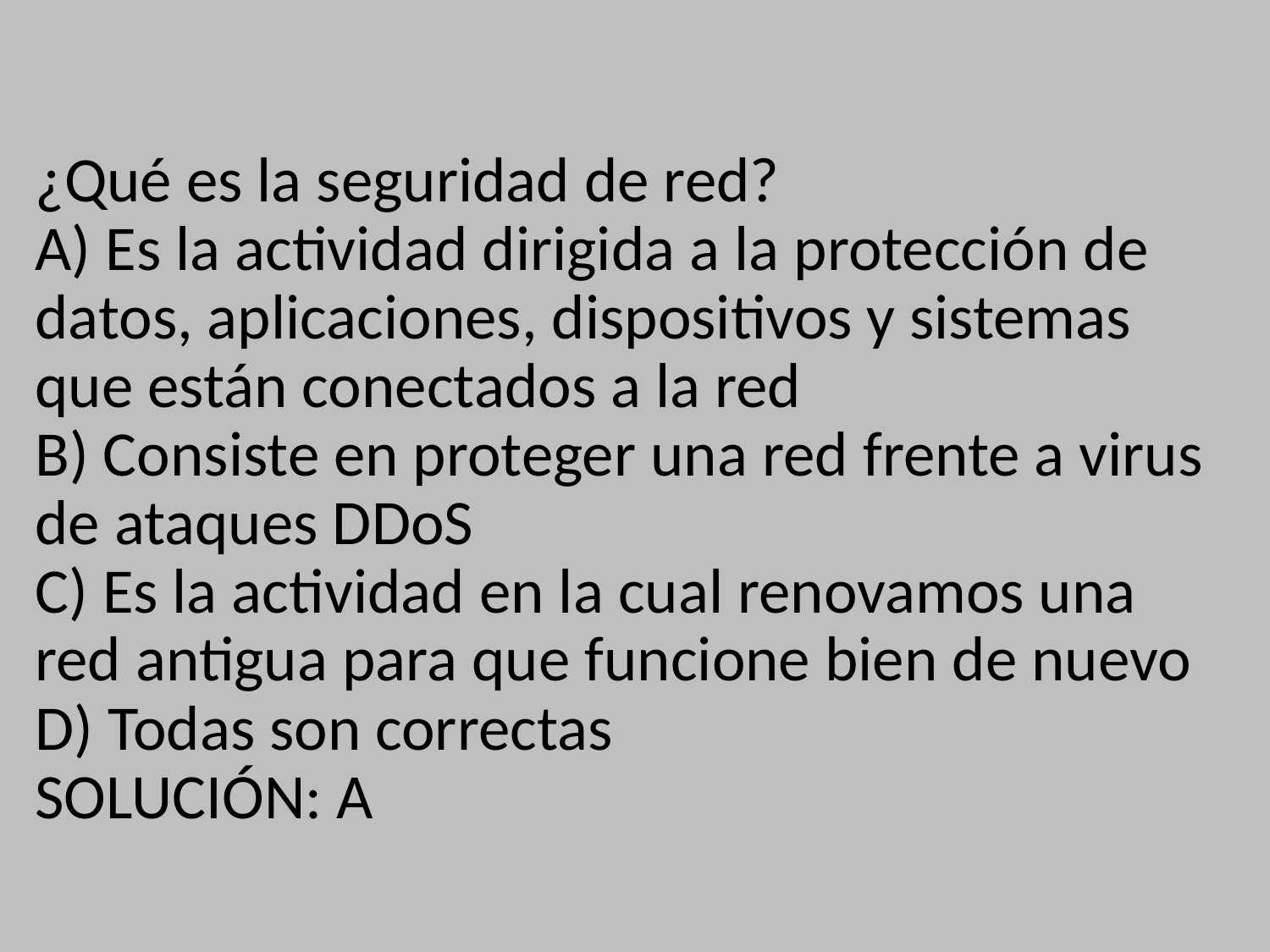

# ¿Qué es la seguridad de red? A) Es la actividad dirigida a la protección de datos, aplicaciones, dispositivos y sistemas que están conectados a la red B) Consiste en proteger una red frente a virus de ataques DDoS C) Es la actividad en la cual renovamos una red antigua para que funcione bien de nuevo D) Todas son correctas SOLUCIÓN: A